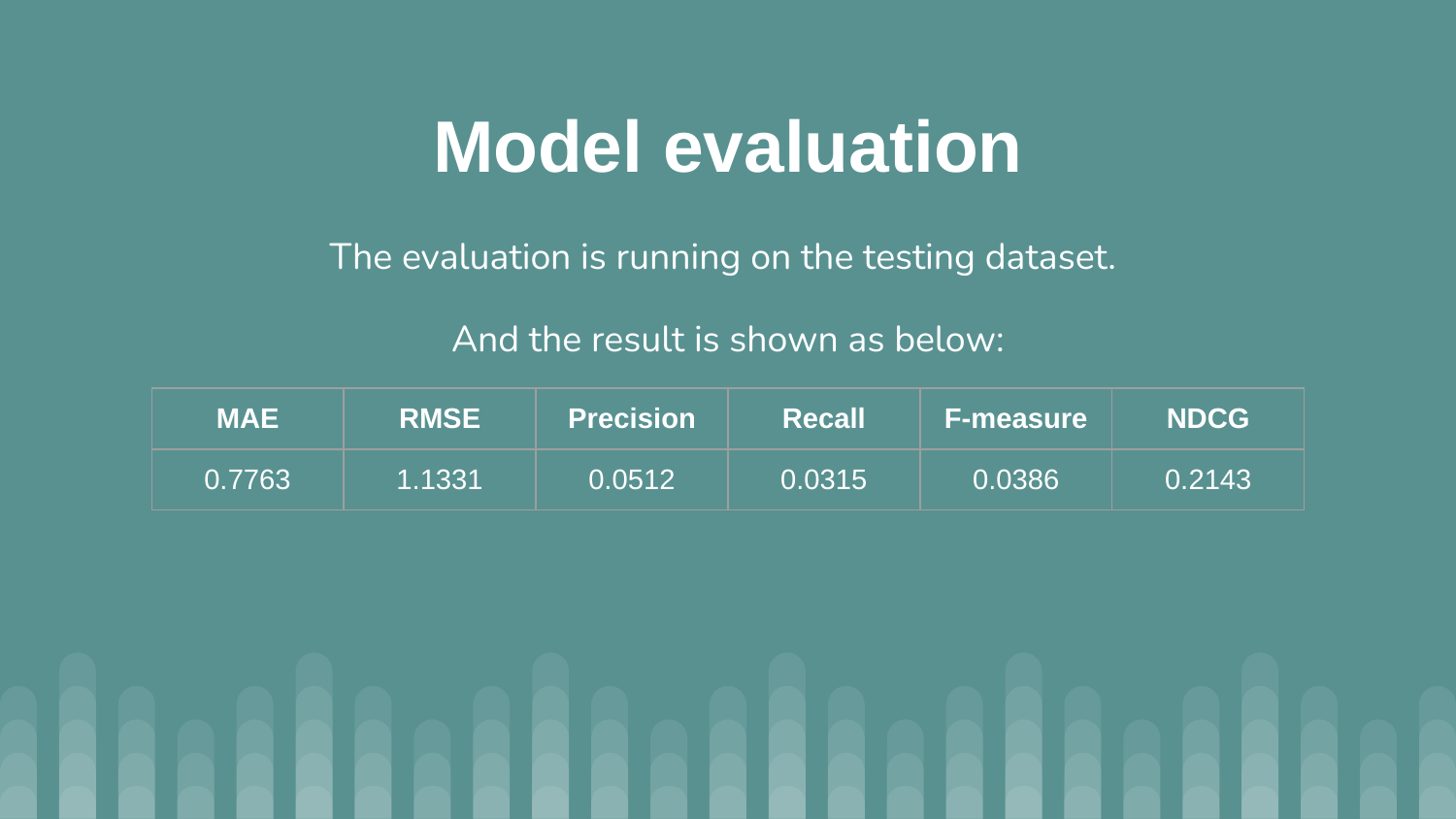

# Model evaluation

The evaluation is running on the testing dataset.
And the result is shown as below:
| MAE | RMSE | Precision | Recall | F-measure | NDCG |
| --- | --- | --- | --- | --- | --- |
| 0.7763 | 1.1331 | 0.0512 | 0.0315 | 0.0386 | 0.2143 |